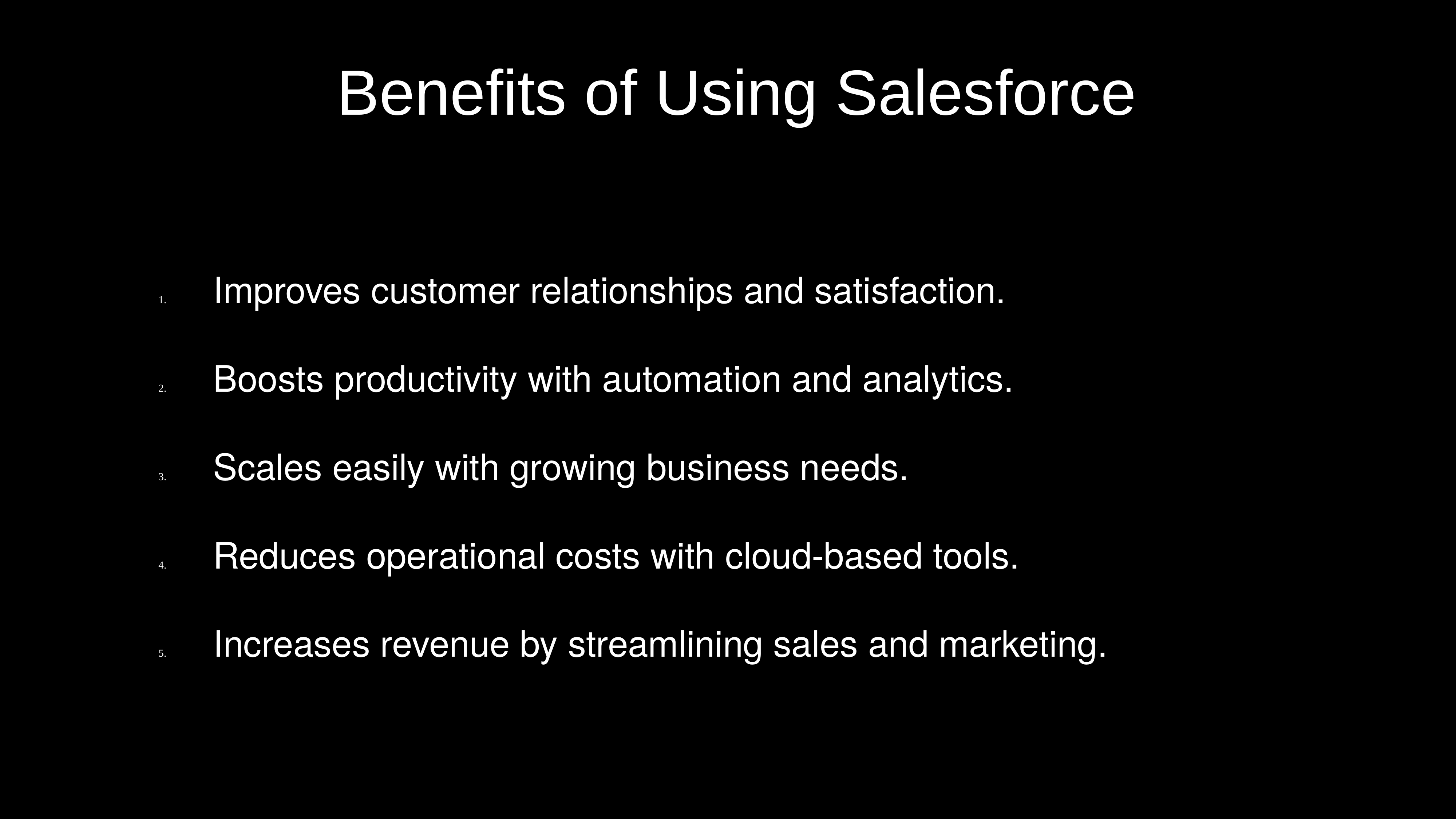

# Benefits of Using Salesforce
	1.	Improves customer relationships and satisfaction.
	2.	Boosts productivity with automation and analytics.
	3.	Scales easily with growing business needs.
	4.	Reduces operational costs with cloud-based tools.
	5.	Increases revenue by streamlining sales and marketing.